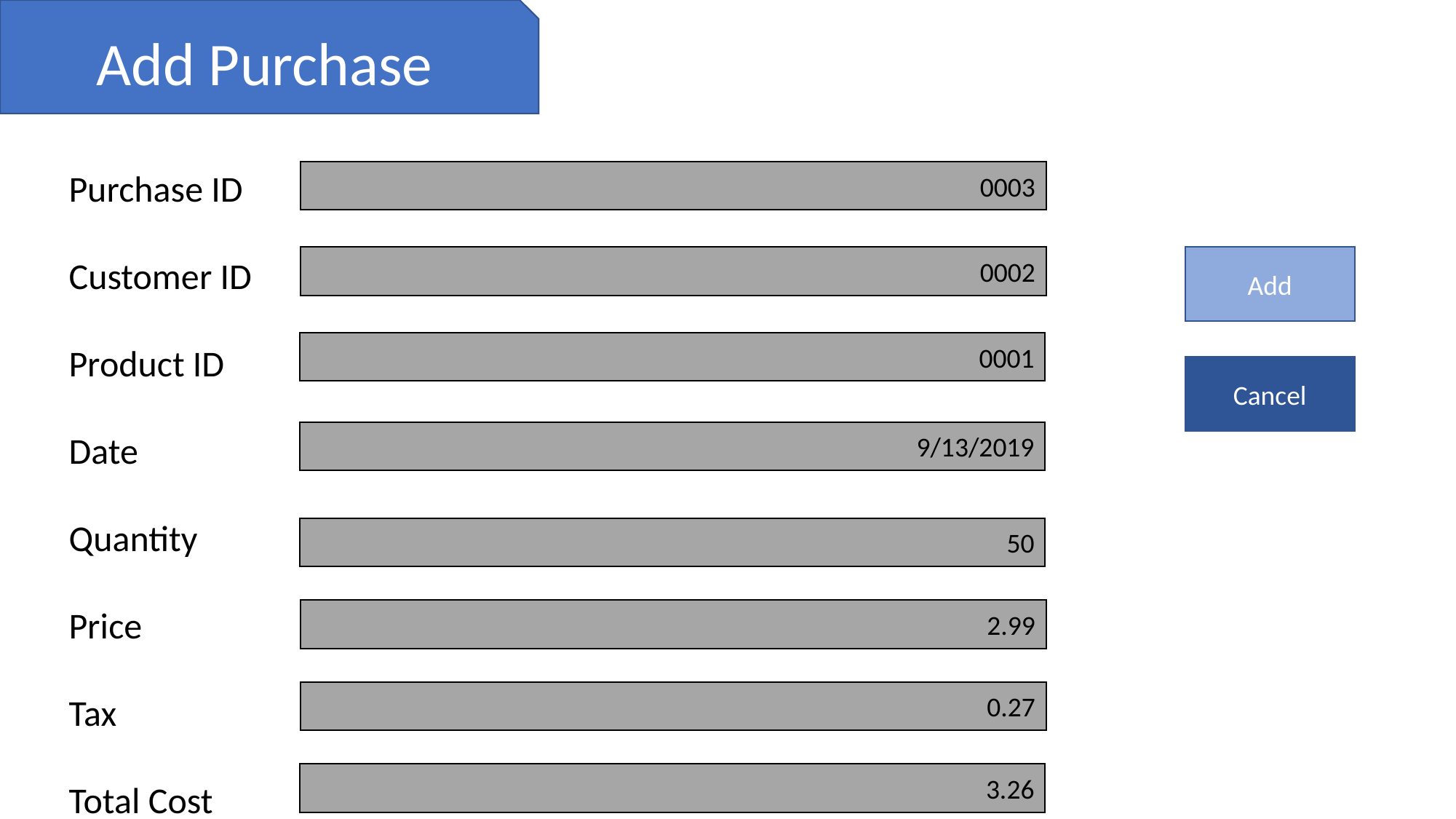

Add Purchase
Purchase ID

Customer ID

Product ID

Date

Quantity

Price

Tax

Total Cost
0003
0002
Add
0001
Cancel
9/13/2019
50
2.99
0.27
3.26